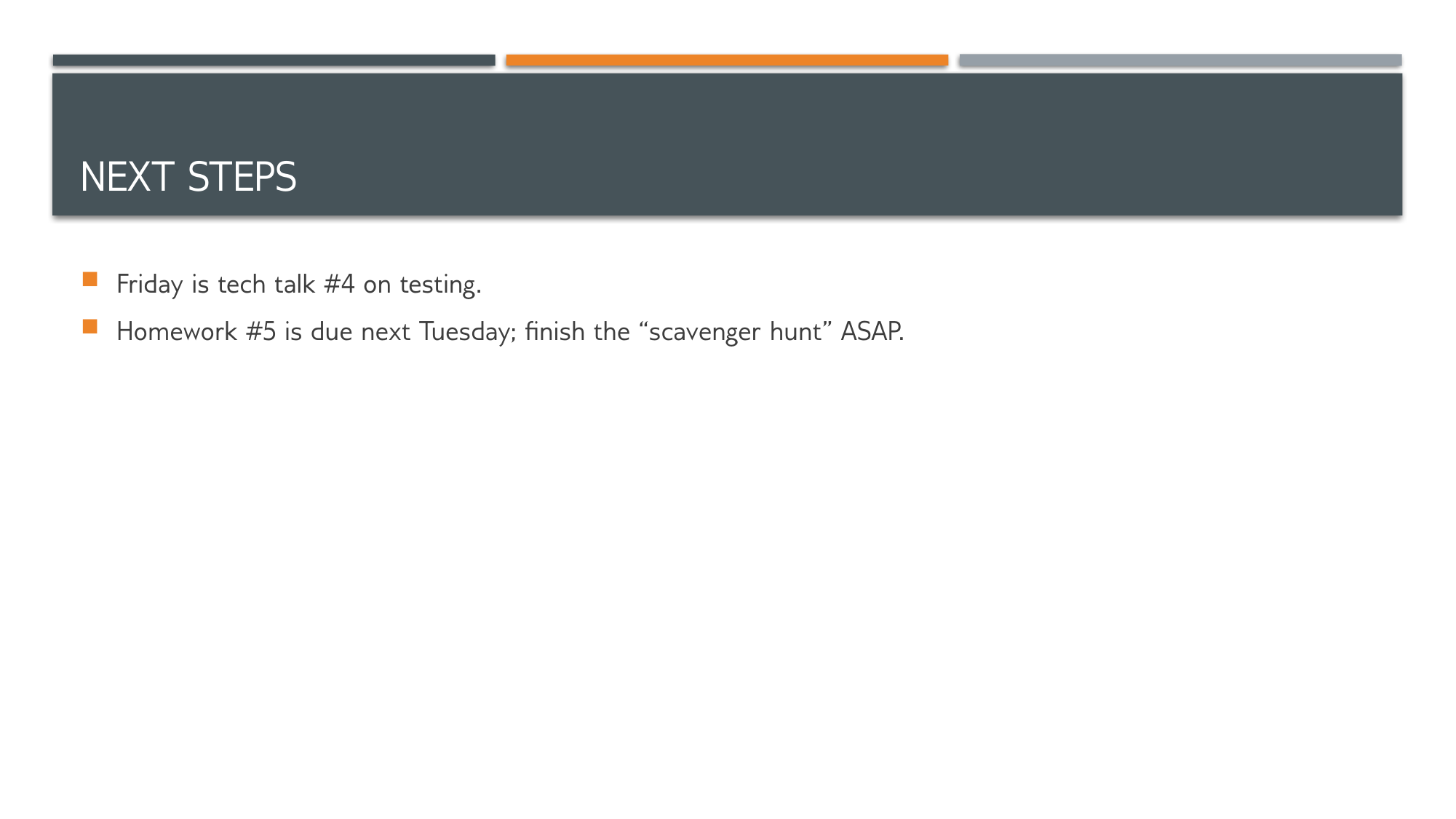

# Next steps
Friday is tech talk #4 on testing.
Homework #5 is due next Tuesday; finish the “scavenger hunt” ASAP.